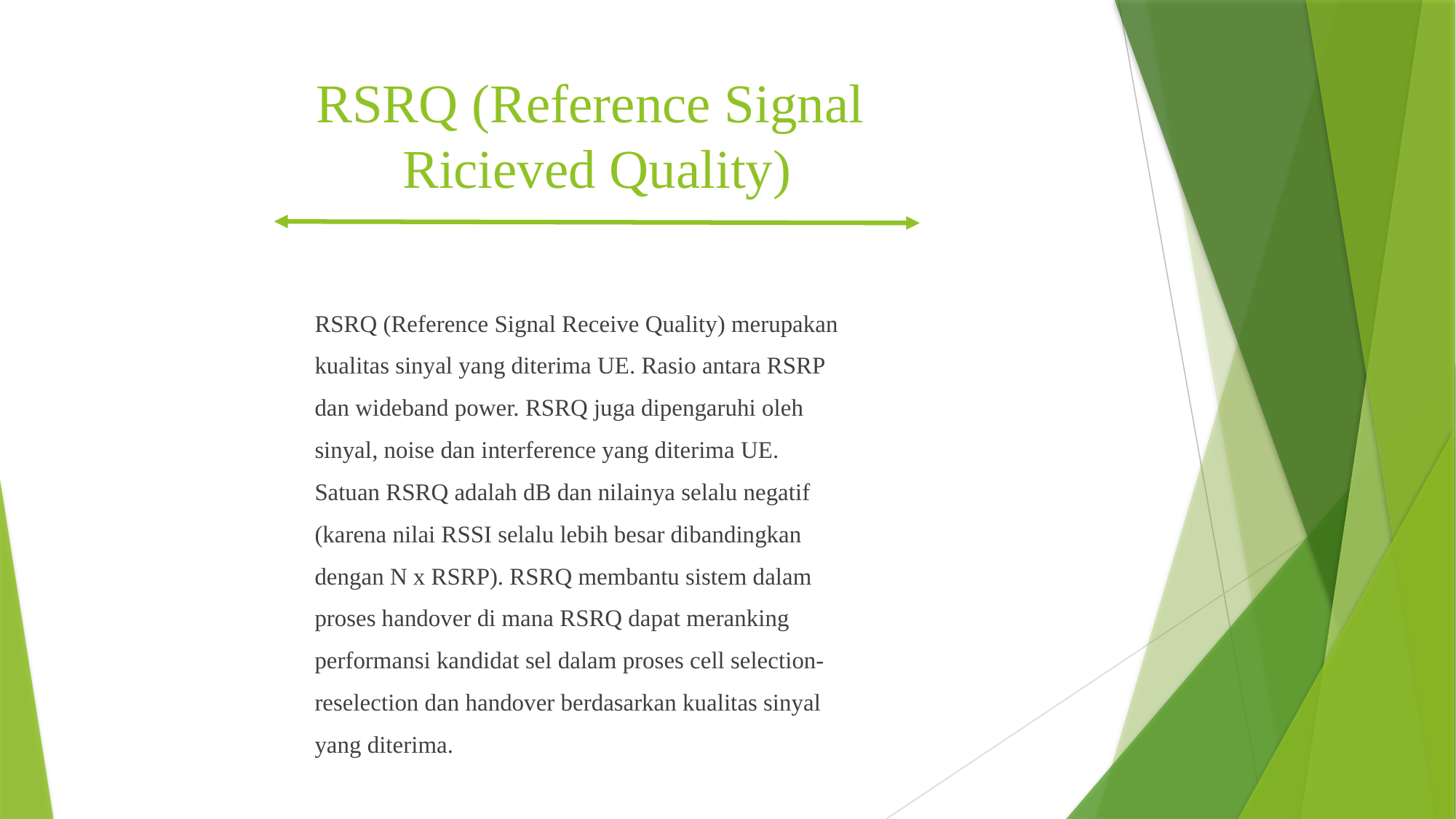

# RSRQ (Reference Signal Ricieved Quality)
RSRQ (Reference Signal Receive Quality) merupakan
kualitas sinyal yang diterima UE. Rasio antara RSRP
dan wideband power. RSRQ juga dipengaruhi oleh
sinyal, noise dan interference yang diterima UE.
Satuan RSRQ adalah dB dan nilainya selalu negatif
(karena nilai RSSI selalu lebih besar dibandingkan
dengan N x RSRP). RSRQ membantu sistem dalam
proses handover di mana RSRQ dapat meranking
performansi kandidat sel dalam proses cell selection-
reselection dan handover berdasarkan kualitas sinyal
yang diterima.